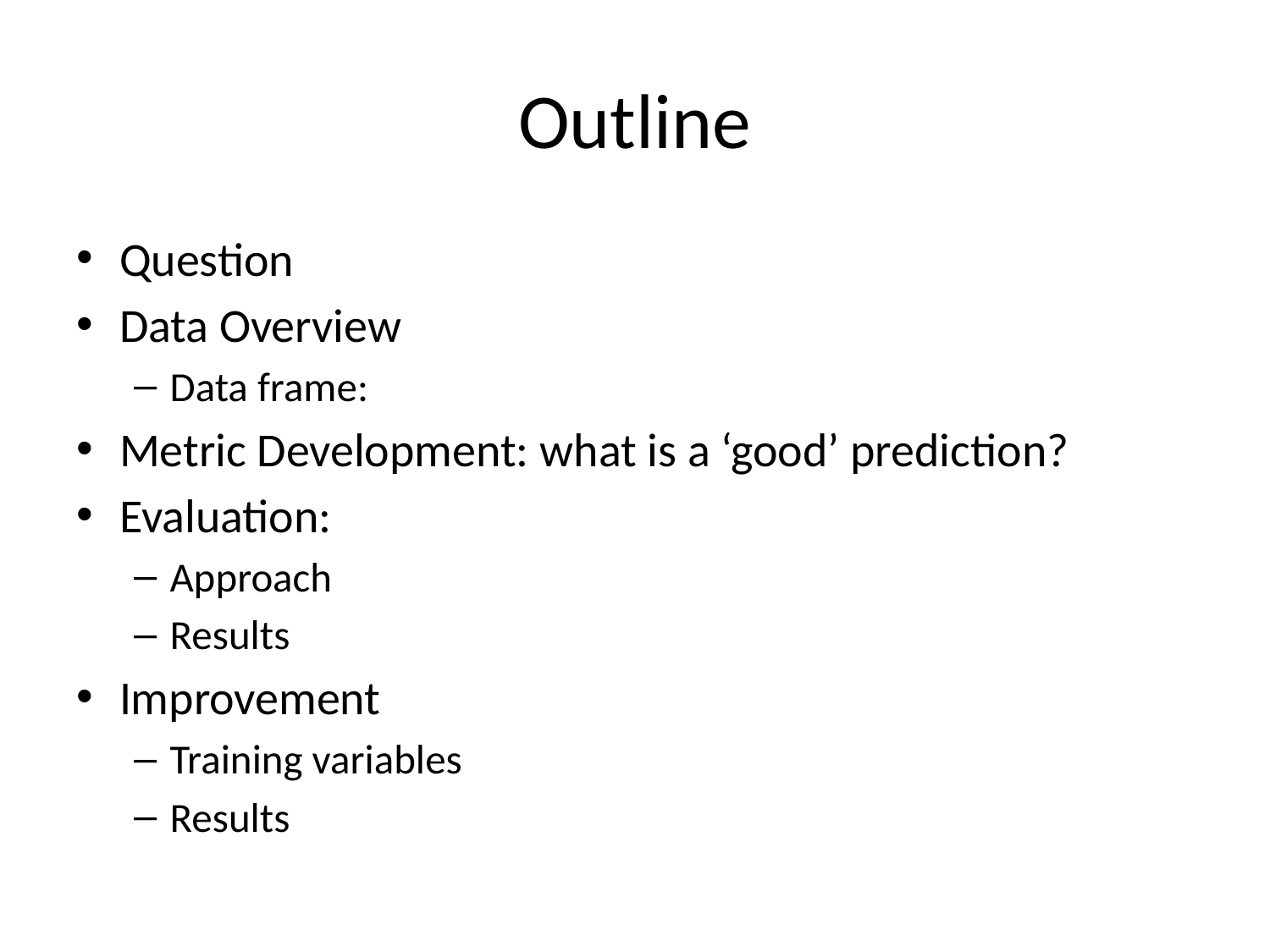

# Outline
Question
Data Overview
Data frame:
Metric Development: what is a ‘good’ prediction?
Evaluation:
Approach
Results
Improvement
Training variables
Results